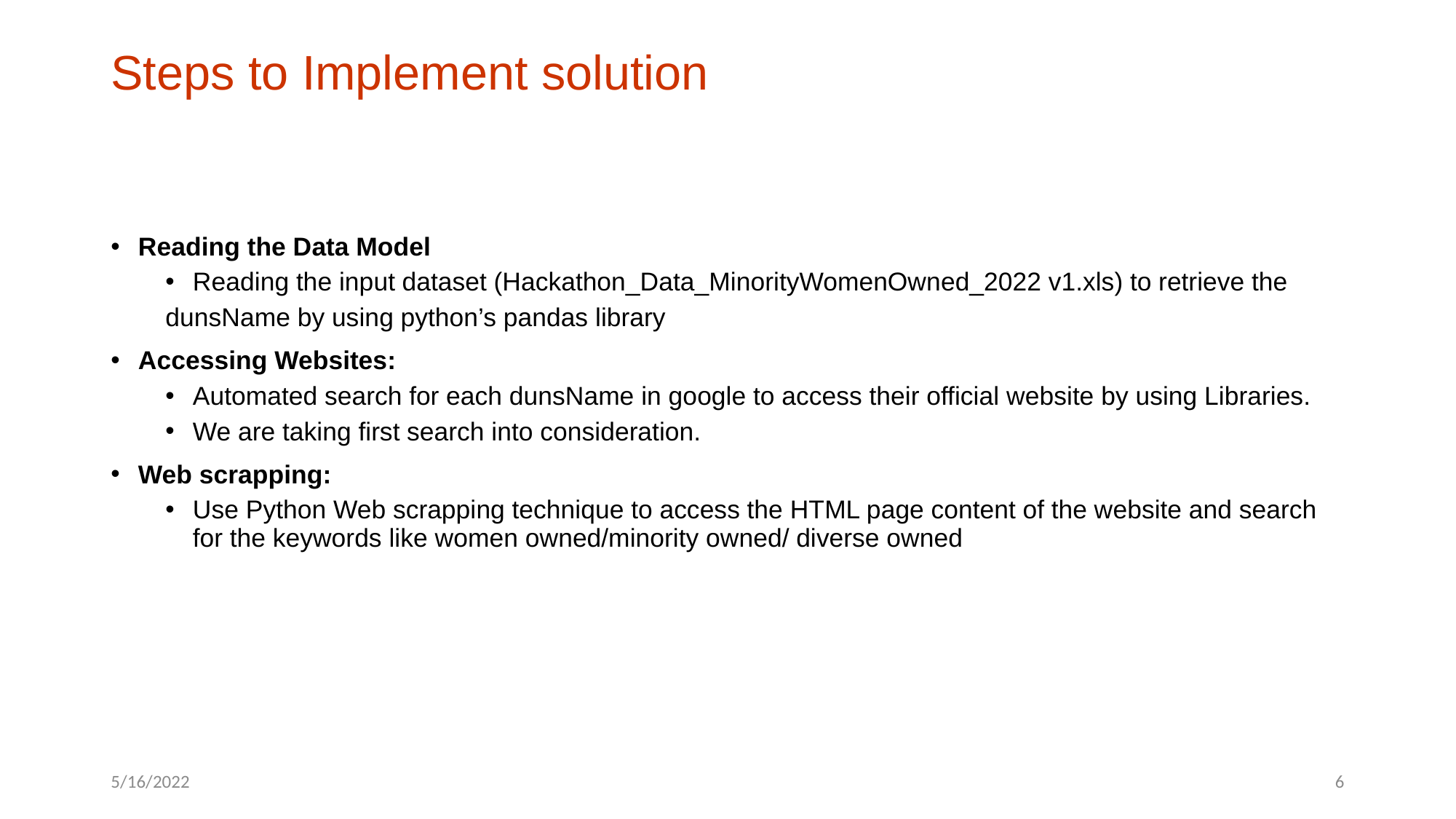

# Steps to Implement solution

Reading the Data Model
Reading the input dataset (Hackathon_Data_MinorityWomenOwned_2022 v1.xls) to retrieve the
dunsName by using python’s pandas library
Accessing Websites:
Automated search for each dunsName in google to access their official website by using Libraries.
We are taking first search into consideration.
Web scrapping:
Use Python Web scrapping technique to access the HTML page content of the website and search for the keywords like women owned/minority owned/ diverse owned

5/16/2022
6